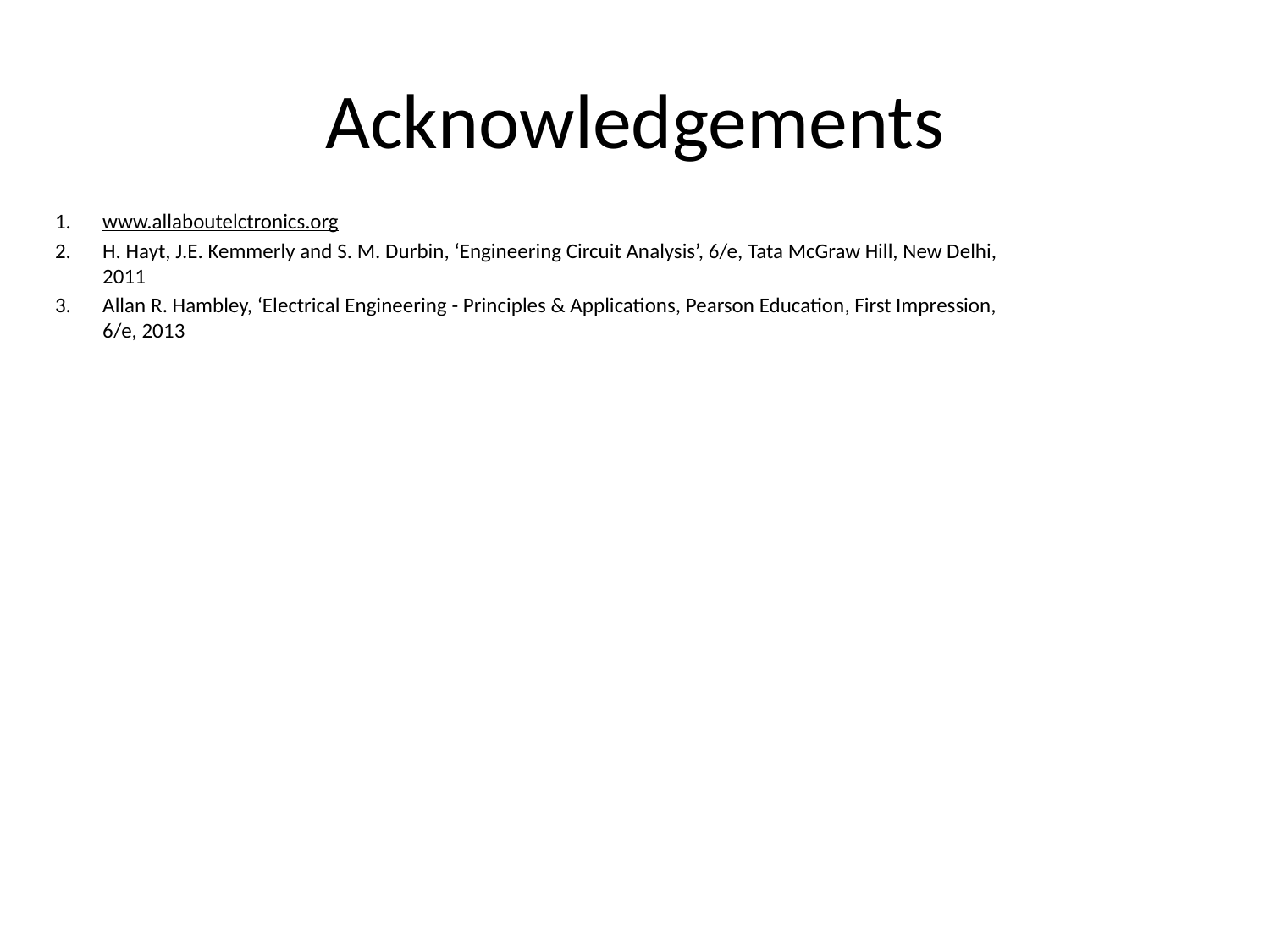

# Acknowledgements
www.allaboutelctronics.org
H. Hayt, J.E. Kemmerly and S. M. Durbin, ‘Engineering Circuit Analysis’, 6/e, Tata McGraw Hill, New Delhi, 2011
Allan R. Hambley, ‘Electrical Engineering - Principles & Applications, Pearson Education, First Impression, 6/e, 2013